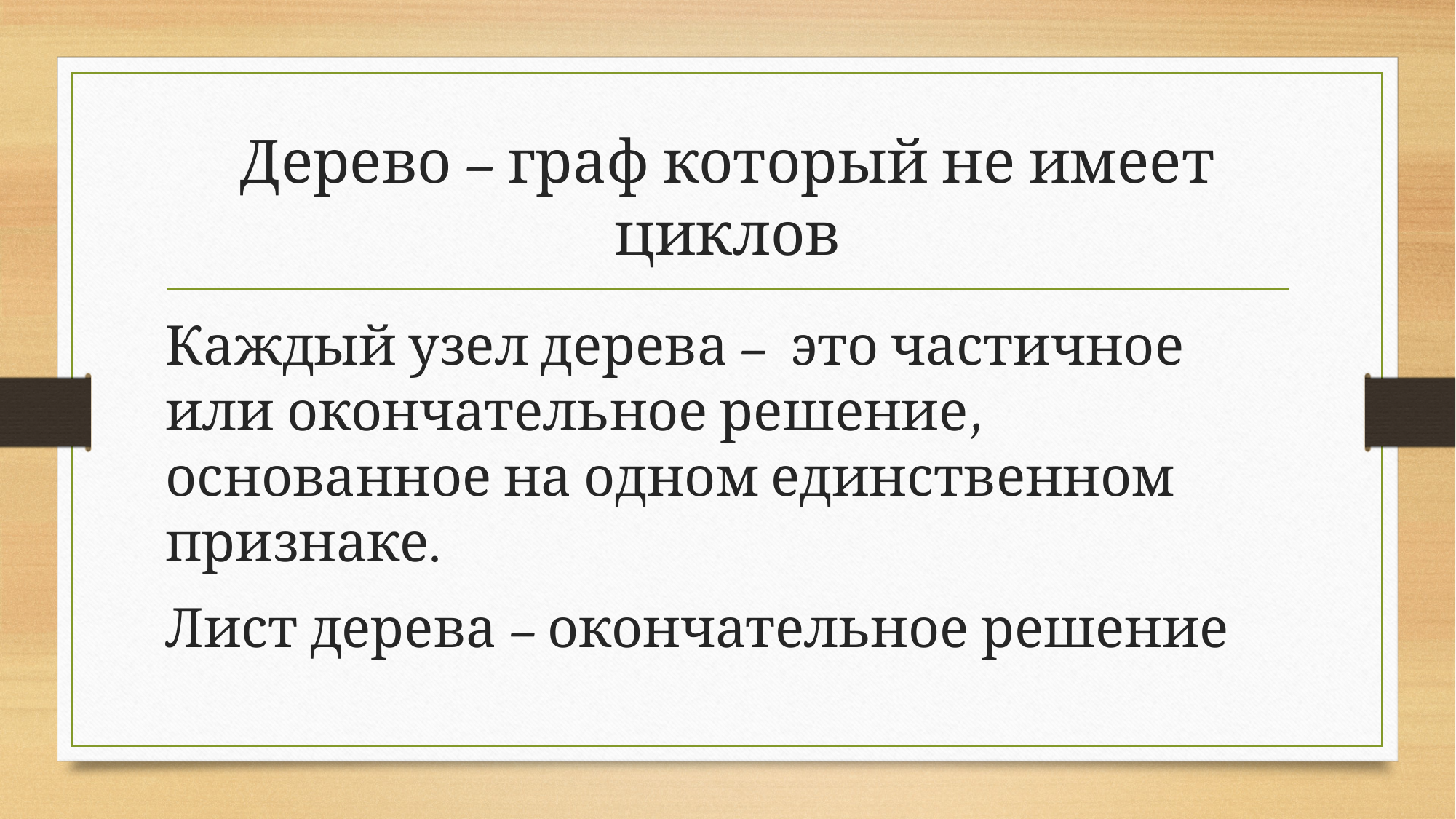

# Дерево – граф который не имеет циклов
Каждый узел дерева –  это частичное или окончательное решение, основанное на одном единственном признаке.
Лист дерева – окончательное решение